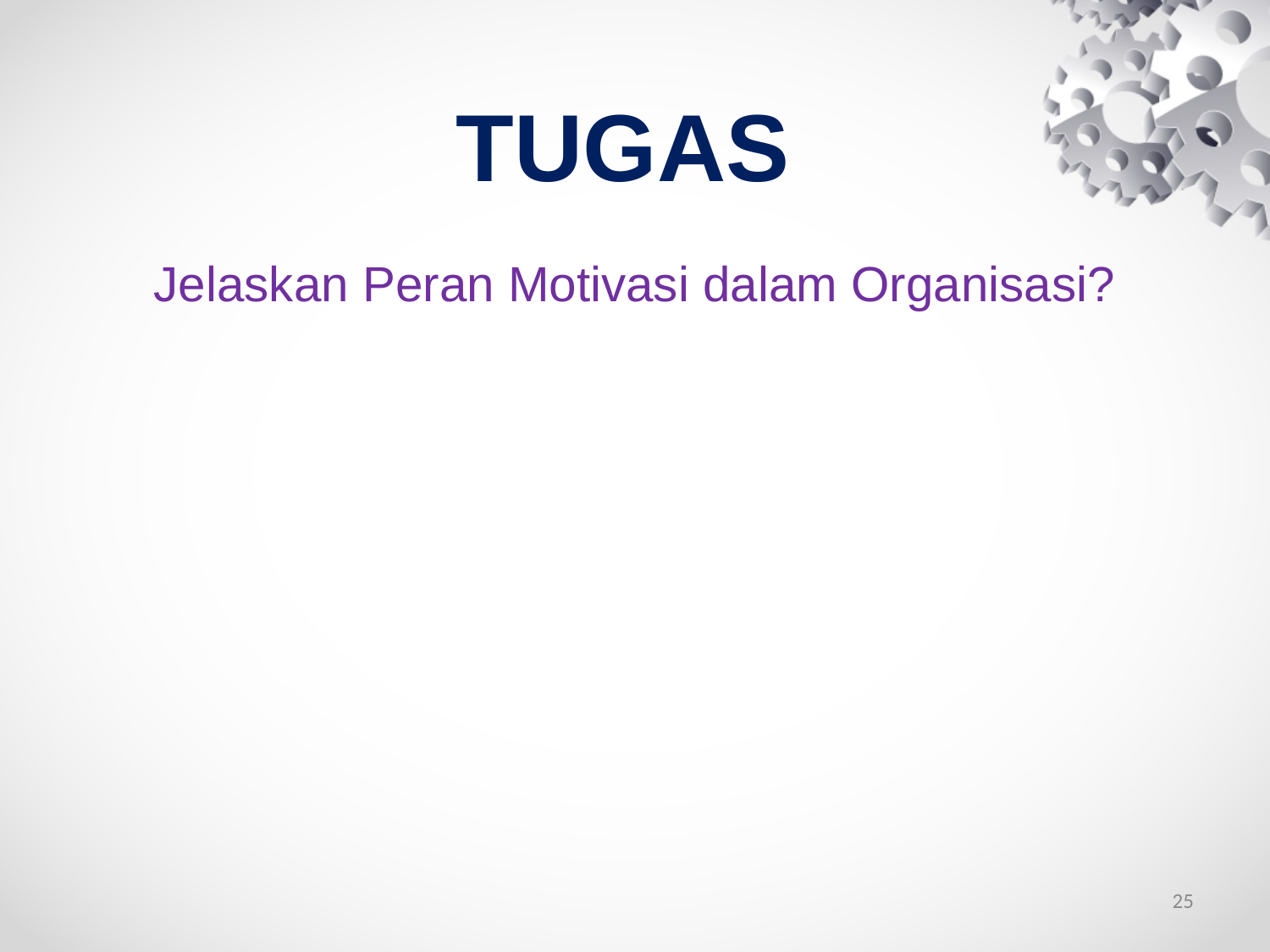

# TUGAS
Jelaskan Peran Motivasi dalam Organisasi?

25